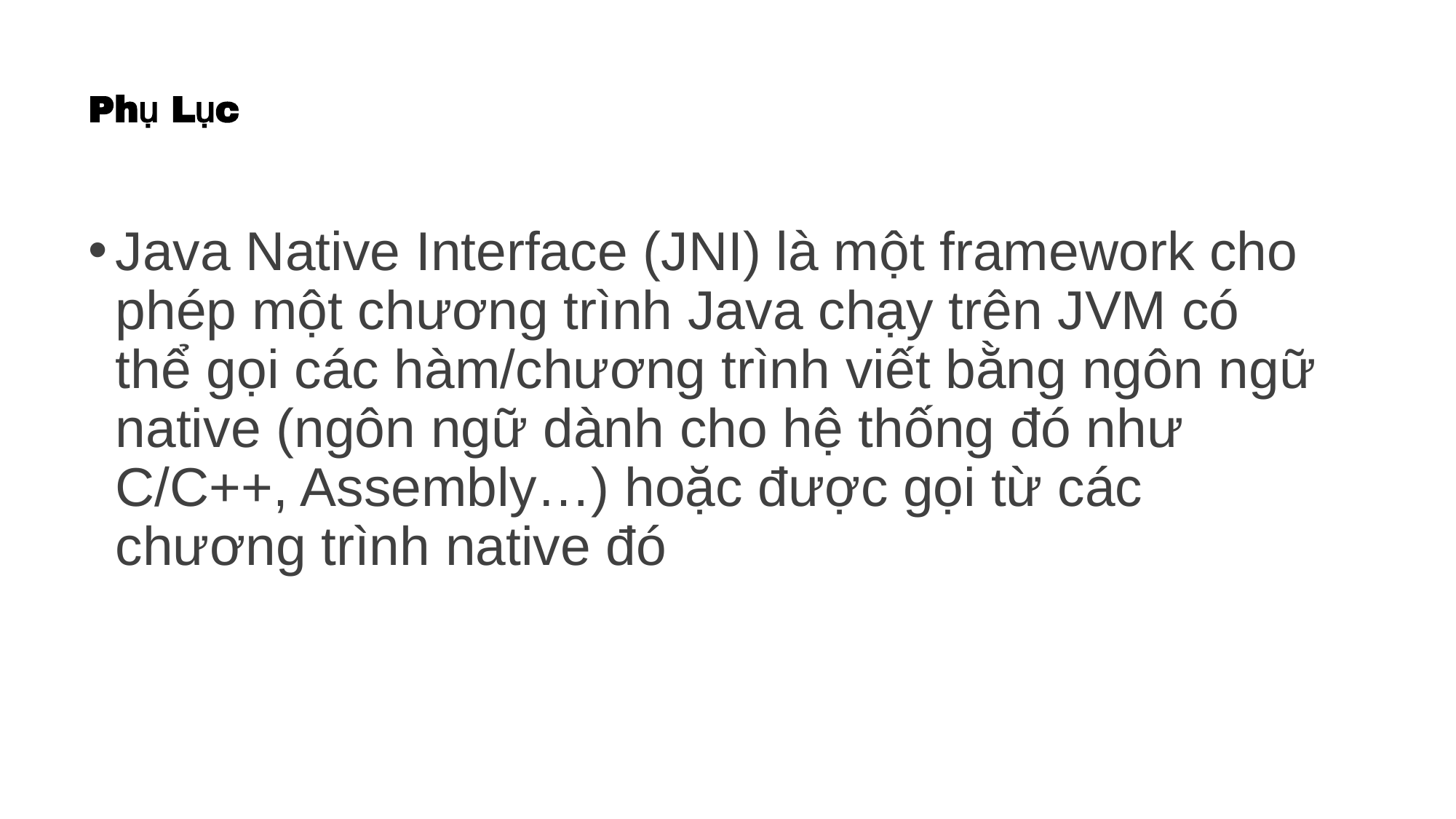

# Phụ Lục
Java Native Interface (JNI) là một framework cho phép một chương trình Java chạy trên JVM có thể gọi các hàm/chương trình viết bằng ngôn ngữ native (ngôn ngữ dành cho hệ thống đó như C/C++, Assembly…) hoặc được gọi từ các chương trình native đó